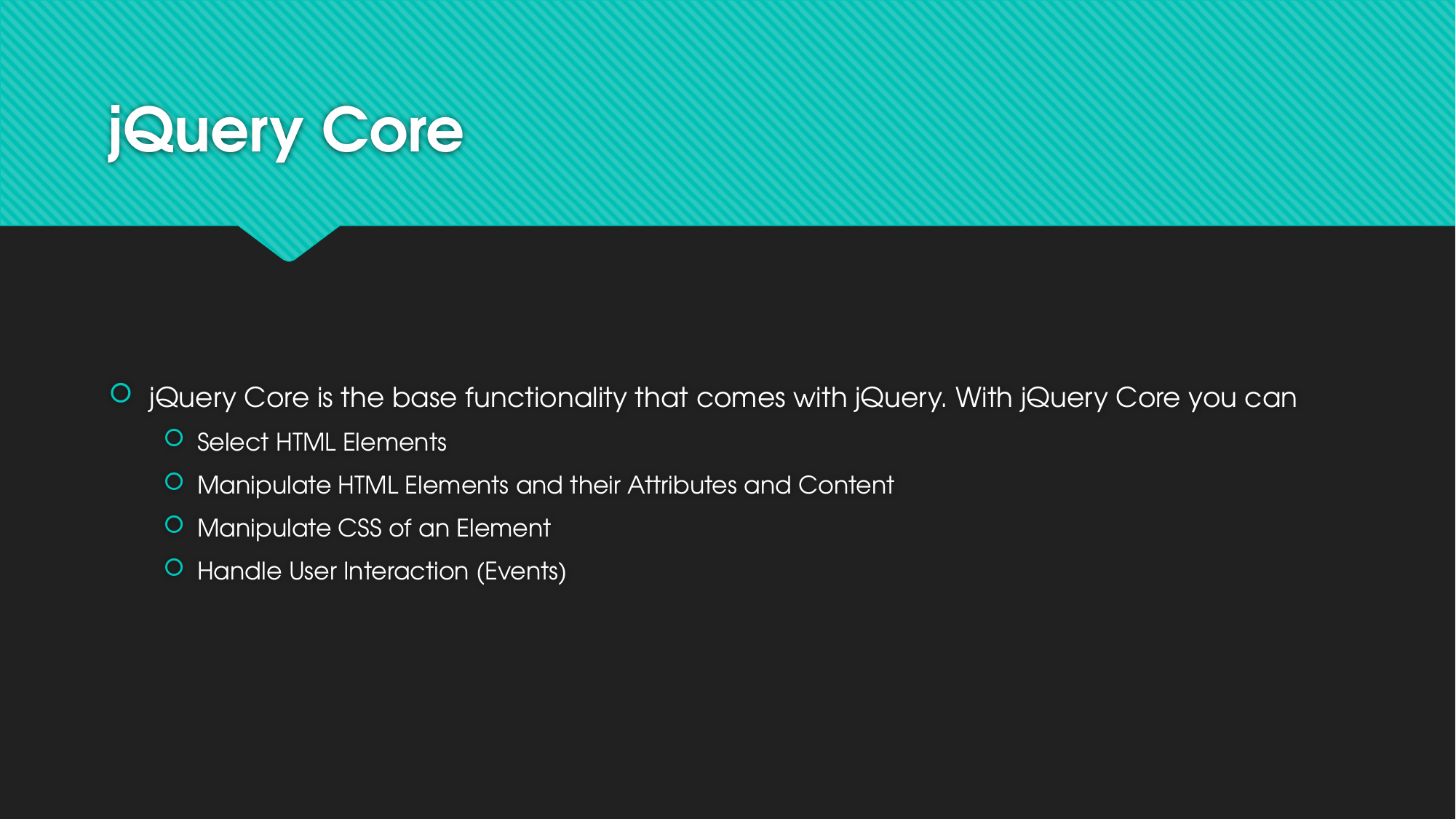

# jQuery Core
jQuery Core is the base functionality that comes with jQuery. With jQuery Core you can
Select HTML Elements
Manipulate HTML Elements and their Attributes and Content
Manipulate CSS of an Element
Handle User Interaction (Events)